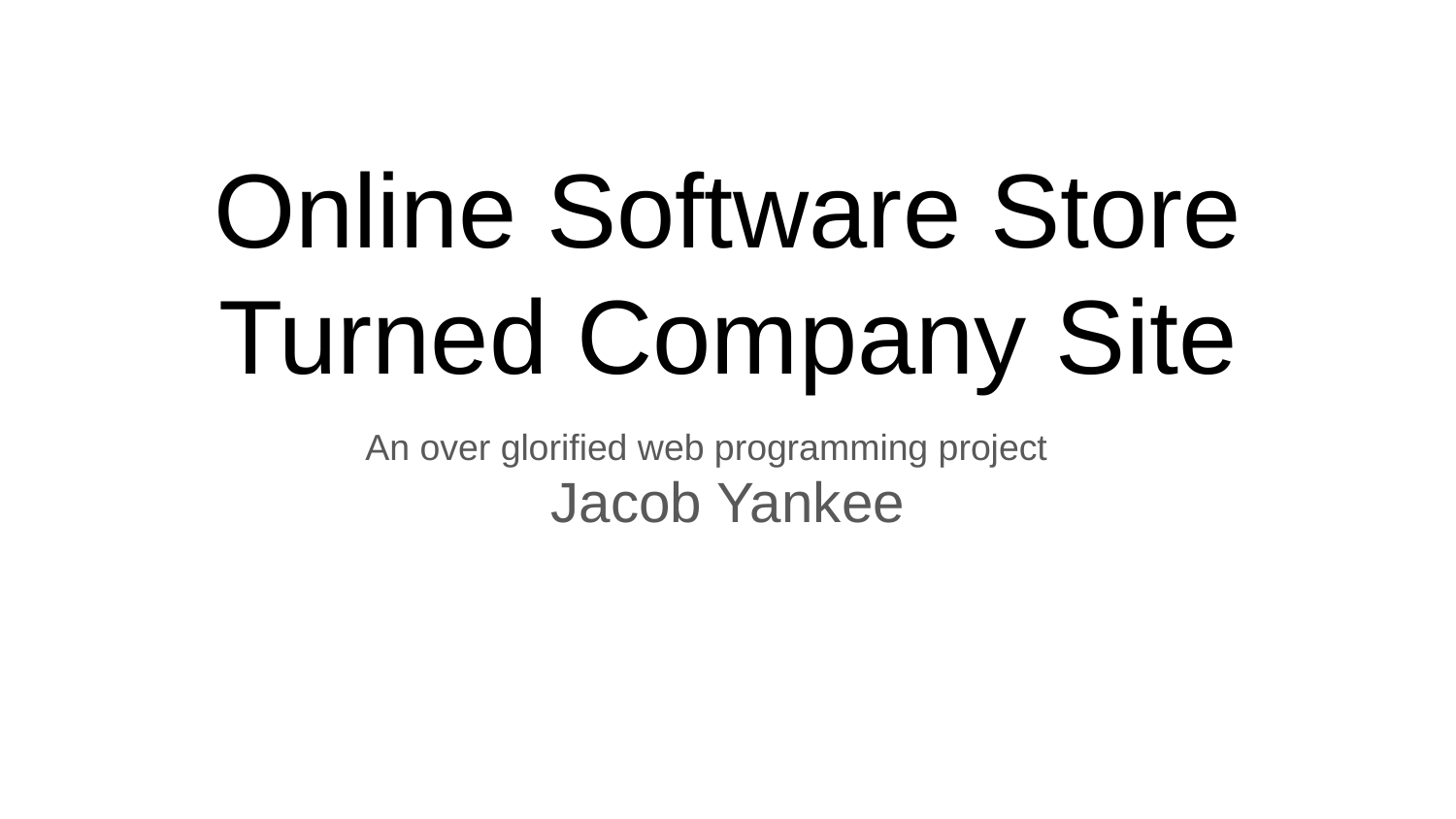

# Online Software Store Turned Company Site
An over glorified web programming project
Jacob Yankee